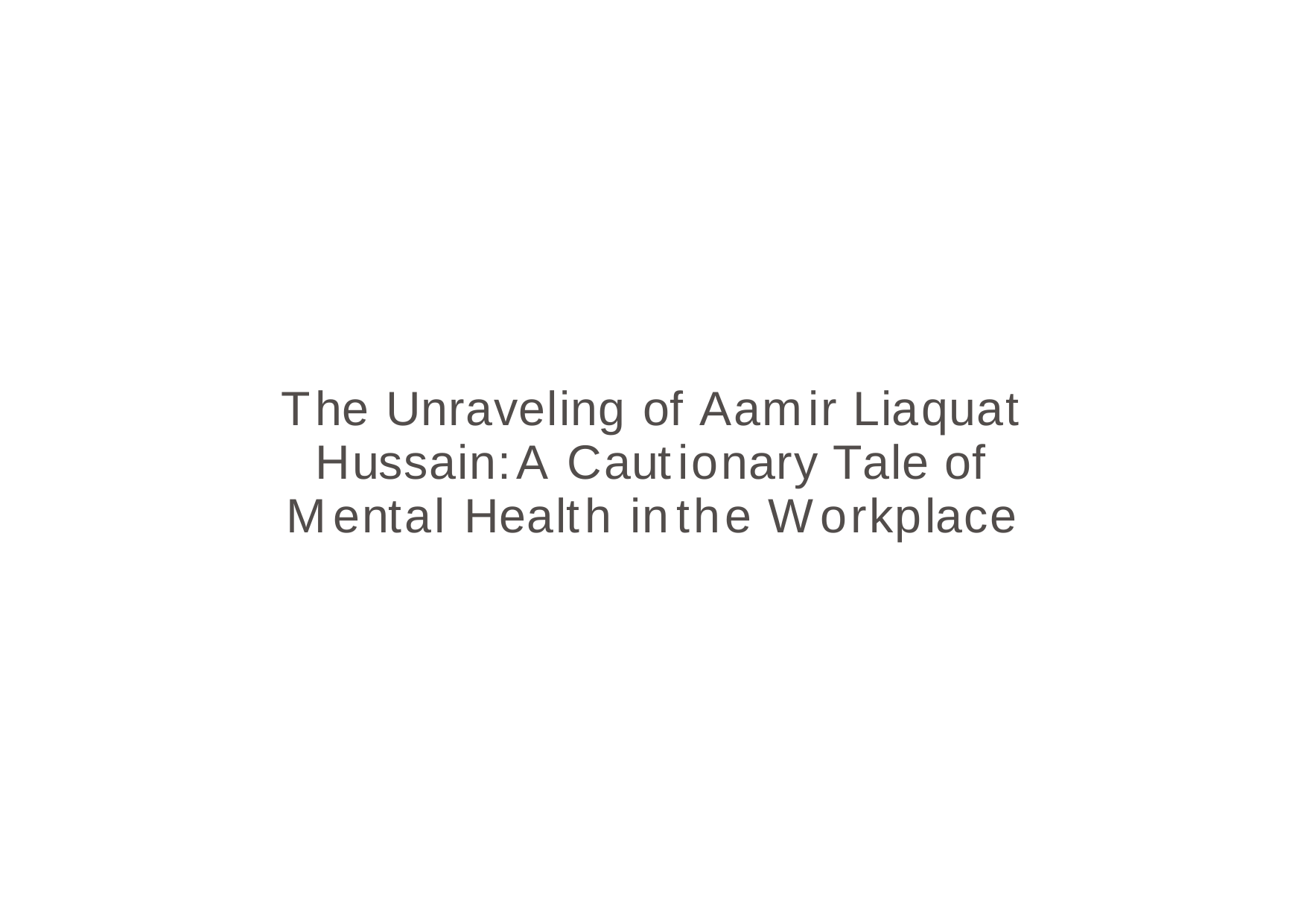

The Unraveling of Aamir Liaquat Hussain:A Cautionary Tale of Mental Health inthe Workplace